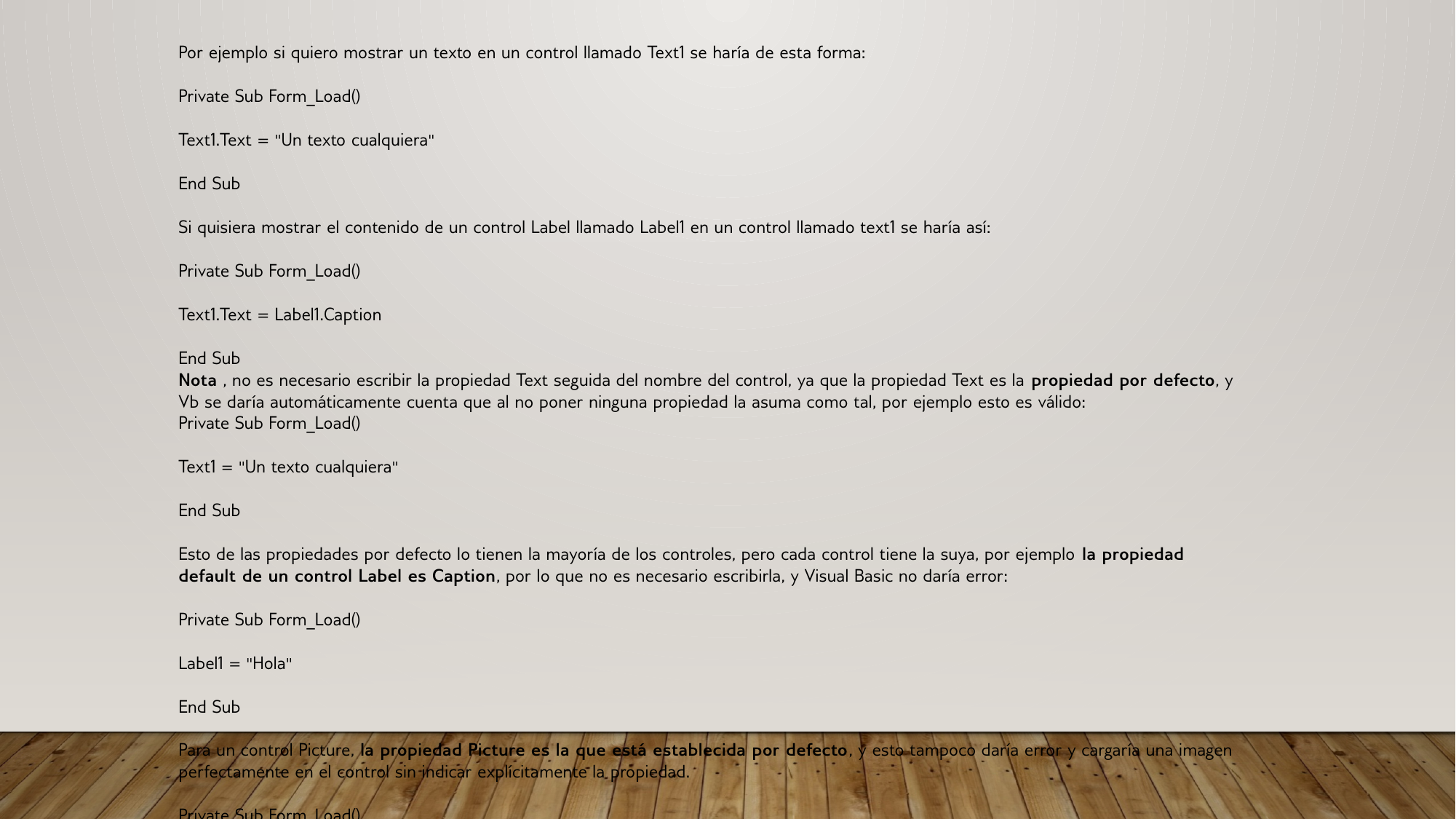

Por ejemplo si quiero mostrar un texto en un control llamado Text1 se haría de esta forma:

Private Sub Form_Load()
Text1.Text = "Un texto cualquiera"
End Sub

Si quisiera mostrar el contenido de un control Label llamado Label1 en un control llamado text1 se haría así:

Private Sub Form_Load()
Text1.Text = Label1.Caption
End Sub
Nota , no es necesario escribir la propiedad Text seguida del nombre del control, ya que la propiedad Text es la propiedad por defecto, y Vb se daría automáticamente cuenta que al no poner ninguna propiedad la asuma como tal, por ejemplo esto es válido:
Private Sub Form_Load()
Text1 = "Un texto cualquiera"
End Sub

Esto de las propiedades por defecto lo tienen la mayoría de los controles, pero cada control tiene la suya, por ejemplo la propiedad default de un control Label es Caption, por lo que no es necesario escribirla, y Visual Basic no daría error:

Private Sub Form_Load()
Label1 = "Hola"
End Sub

Para un control Picture, la propiedad Picture es la que está establecida por defecto, y esto tampoco daría error y cargaría una imagen perfectamente en el control sin indicar explícitamente la propiedad.

Private Sub Form_Load()
Picture1 = LoadPicture("la ruta de una imagen")
End Sub